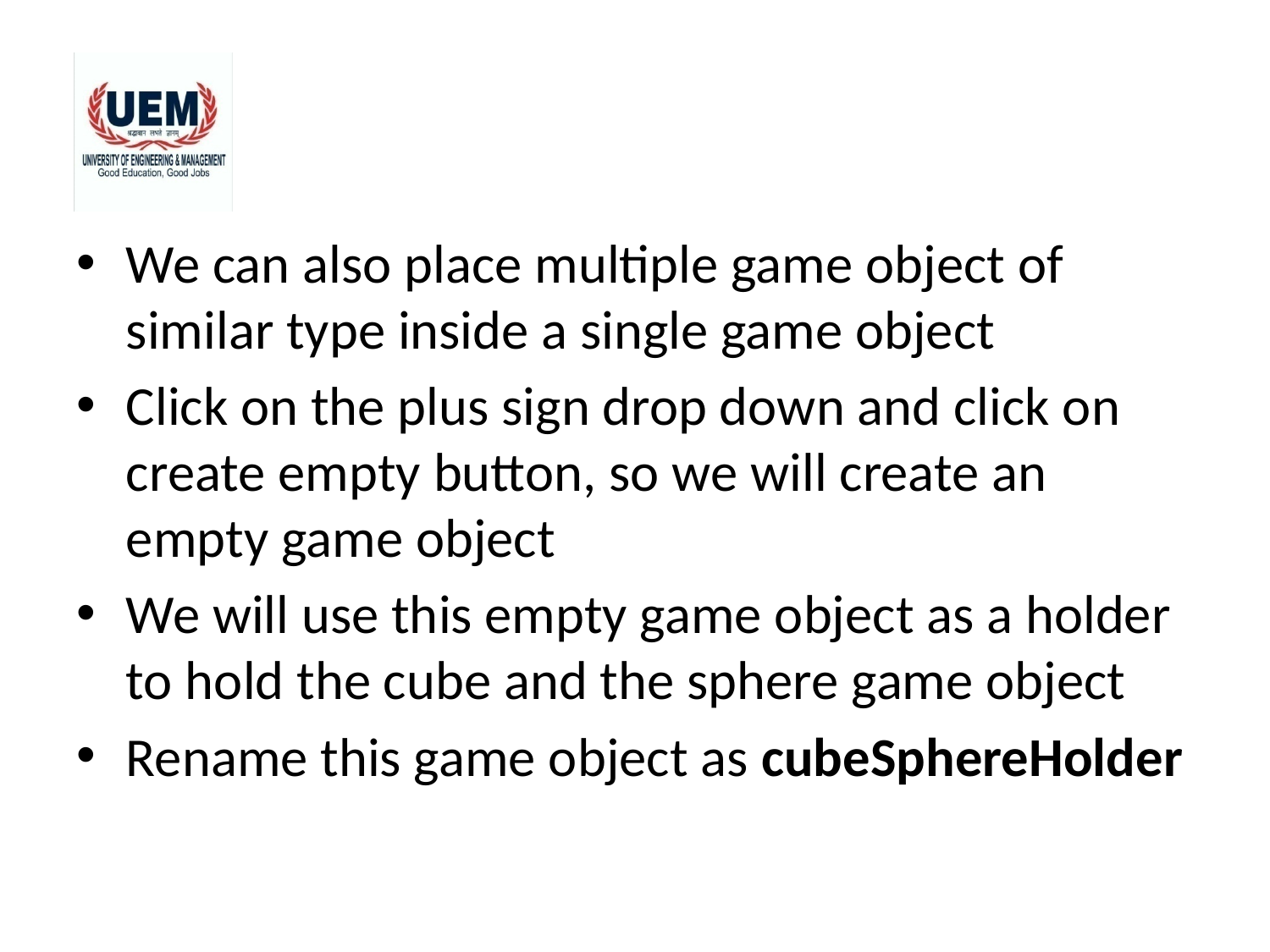

#
We can also place multiple game object of similar type inside a single game object
Click on the plus sign drop down and click on create empty button, so we will create an empty game object
We will use this empty game object as a holder to hold the cube and the sphere game object
Rename this game object as cubeSphereHolder